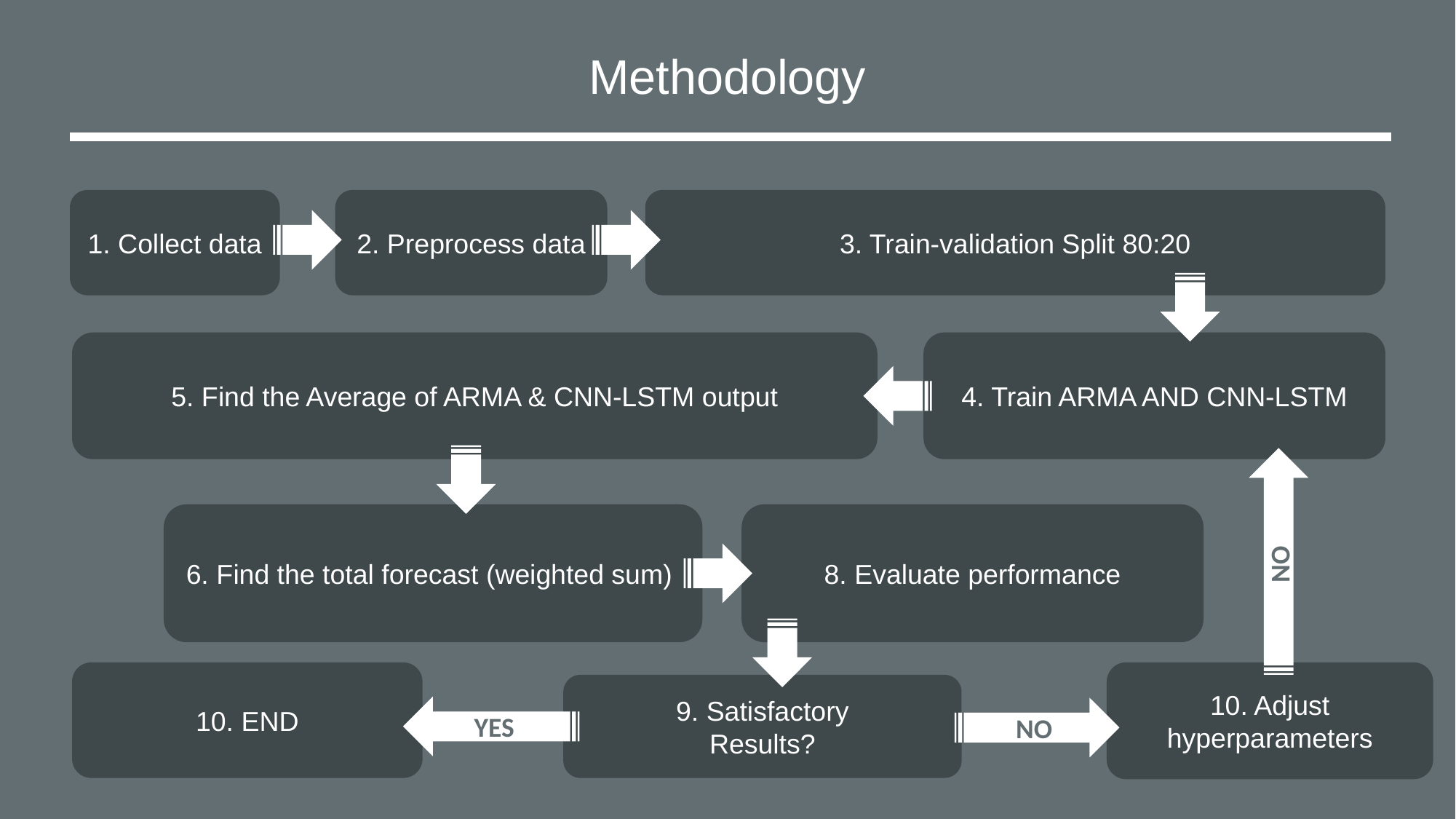

Methodology
3. Train-validation Split 80:20
1. Collect data
2. Preprocess data

5. Find the Average of ARMA & CNN-LSTM output
4. Train ARMA AND CNN-LSTM

6. Find the total forecast (weighted sum)
8. Evaluate performance
NO

10. Adjust hyperparameters
10. END
9. Satisfactory
Results?

NO
YES